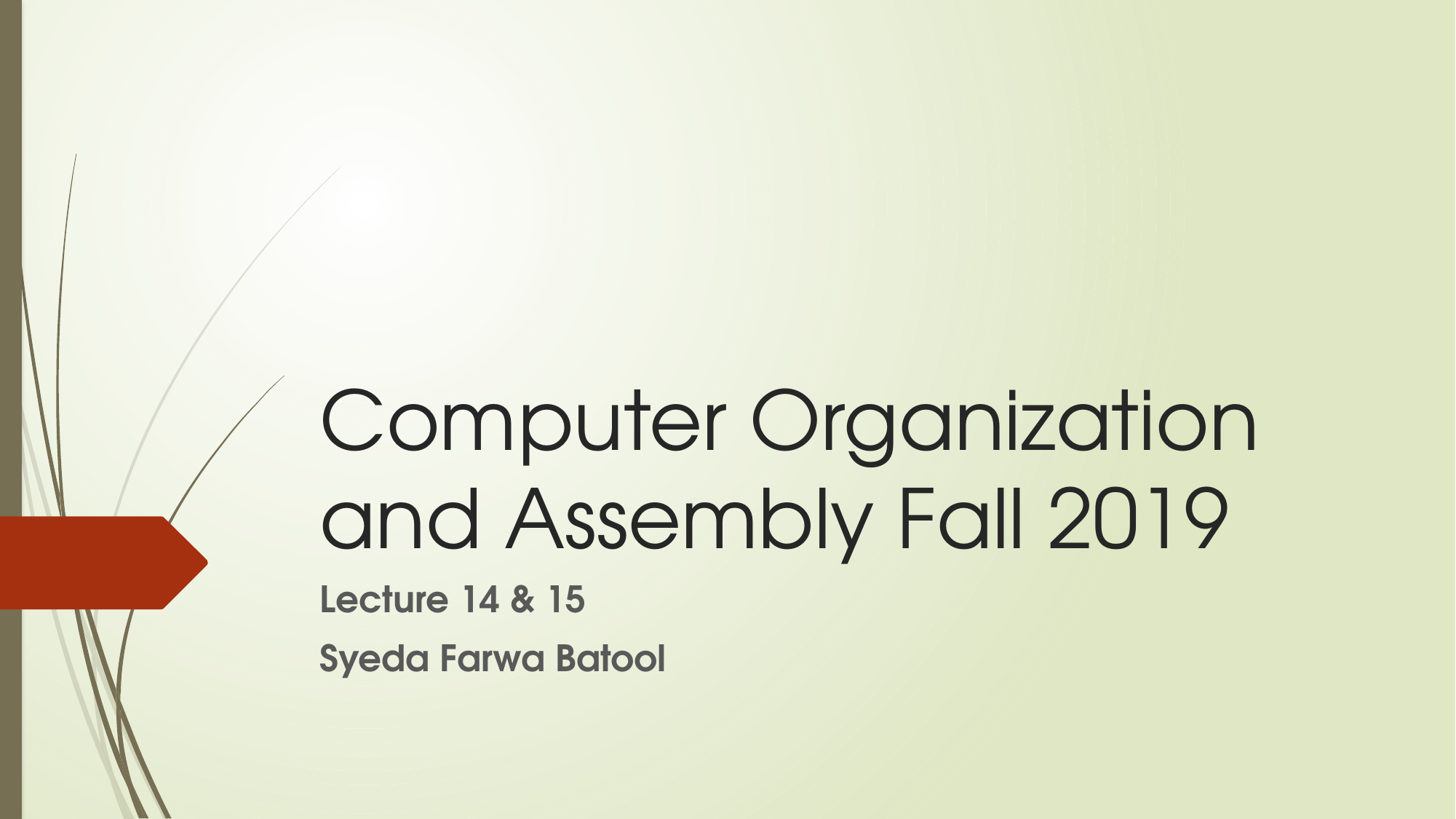

# Computer Organization and Assembly Fall 2019
Lecture 14 & 15
Syeda Farwa Batool